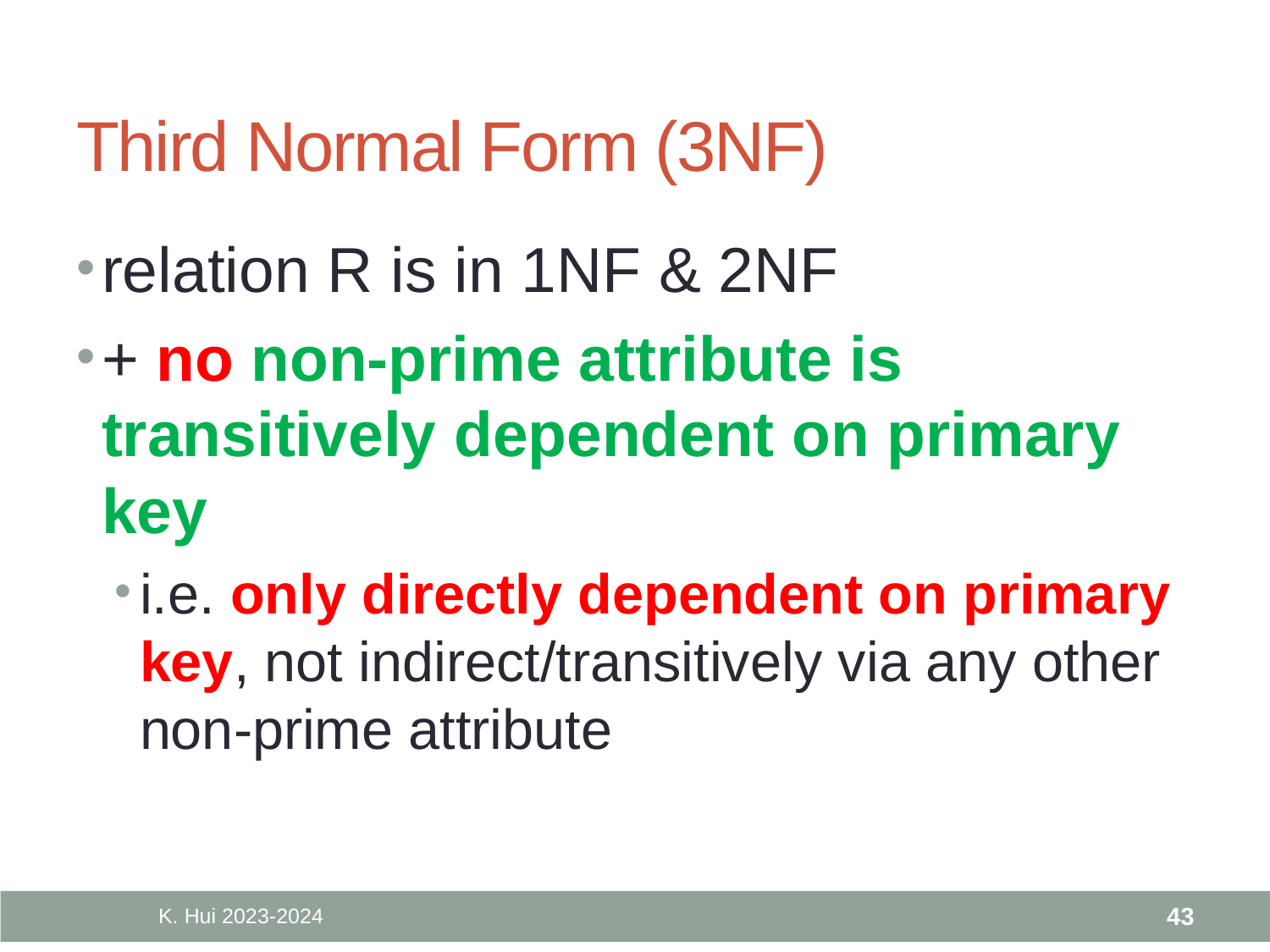

# Third Normal Form (3NF)
relation R is in 1NF & 2NF
+ no non-prime attribute is transitively dependent on primary key
i.e. only directly dependent on primary key, not indirect/transitively via any other non-prime attribute
K. Hui 2023-2024
43